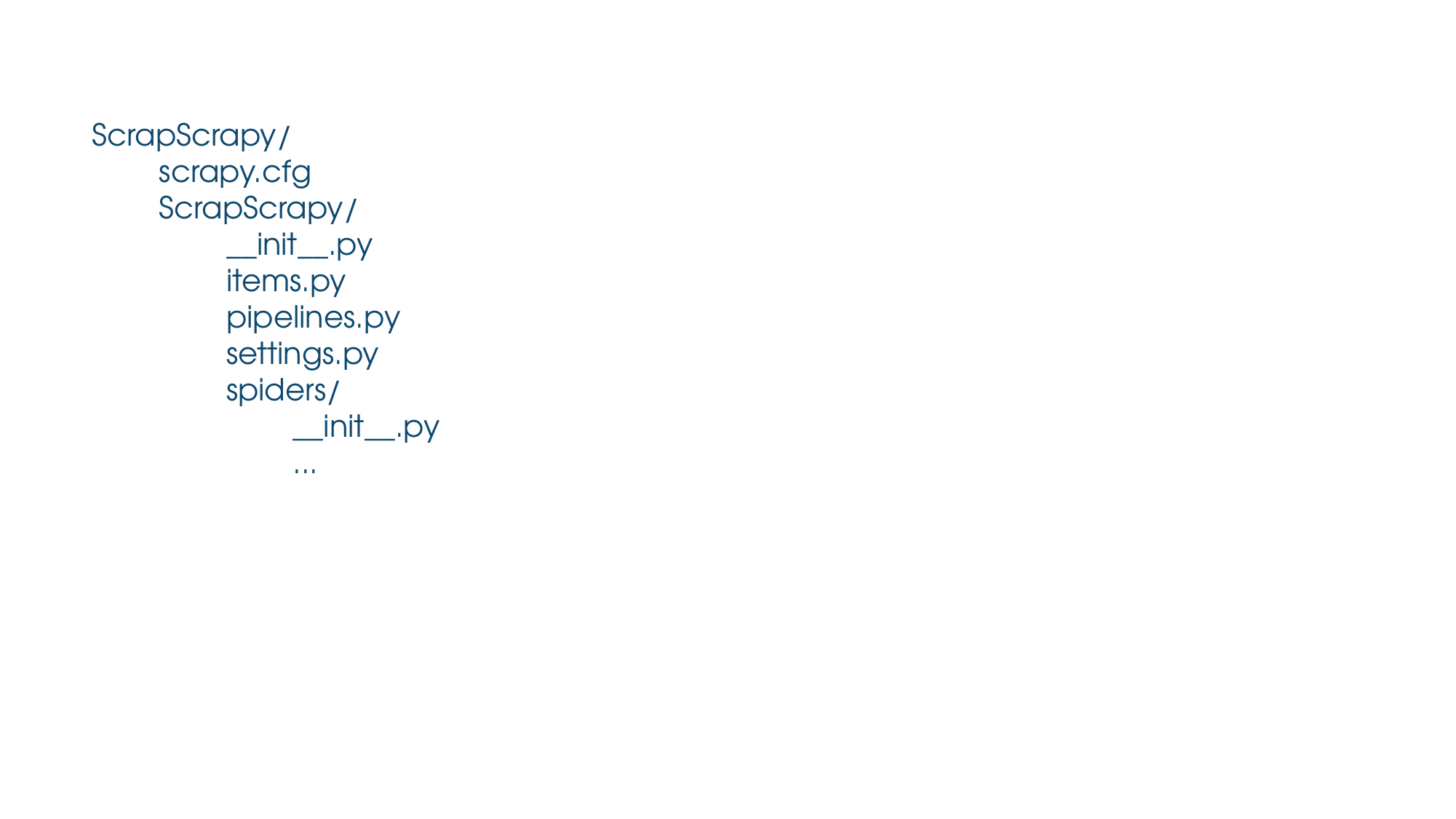

ScrapScrapy/
        scrapy.cfg
        ScrapScrapy/
                __init__.py
                items.py
                pipelines.py
                settings.py
                spiders/
                        __init__.py
                        ...
Directory Structure of Scrapy Project